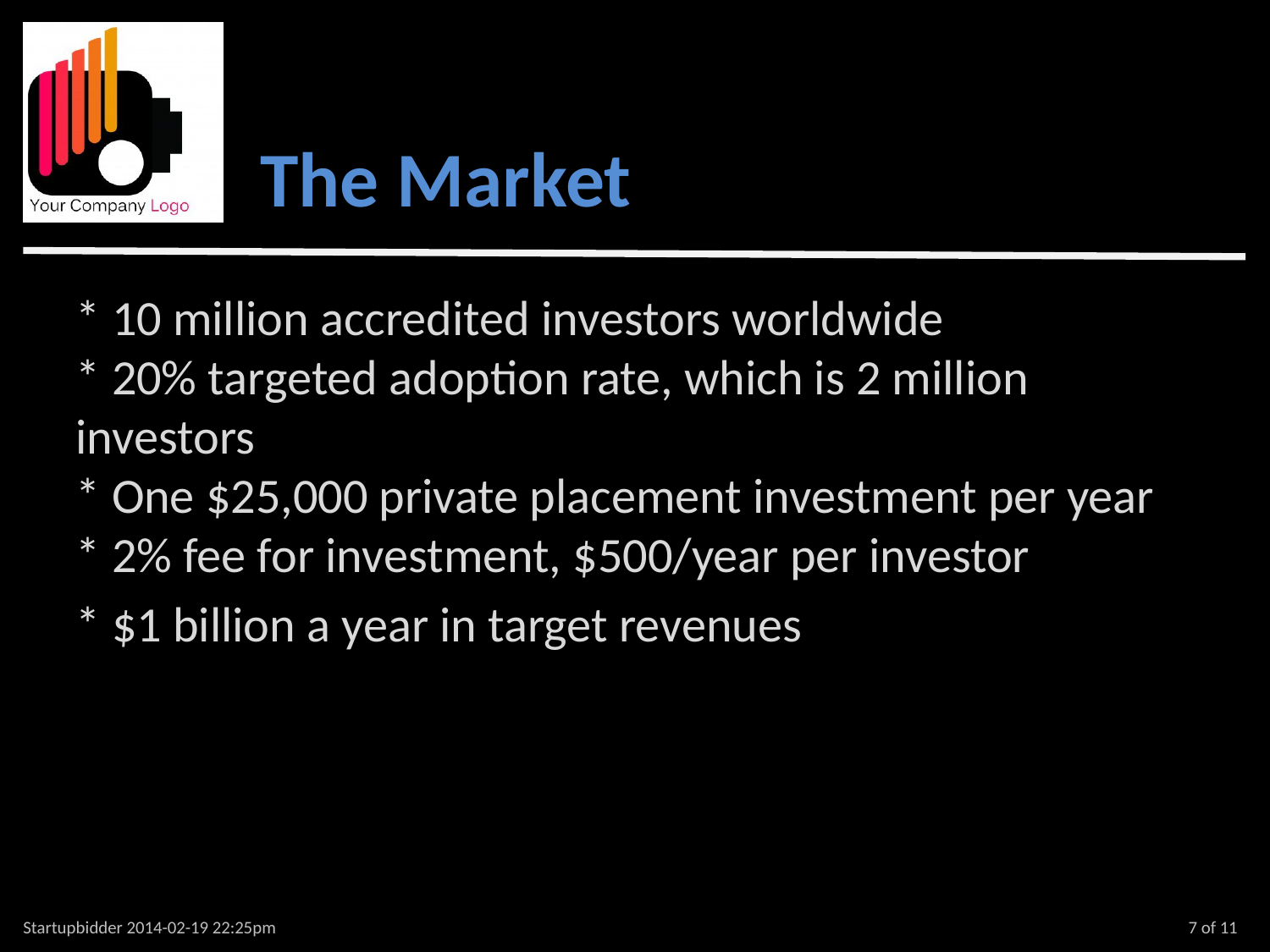

The Market
* 10 million accredited investors worldwide
* 20% targeted adoption rate, which is 2 million investors
* One $25,000 private placement investment per year
* 2% fee for investment, $500/year per investor
* $1 billion a year in target revenues
Startupbidder 2014-02-19 22:25pm
7 of 11